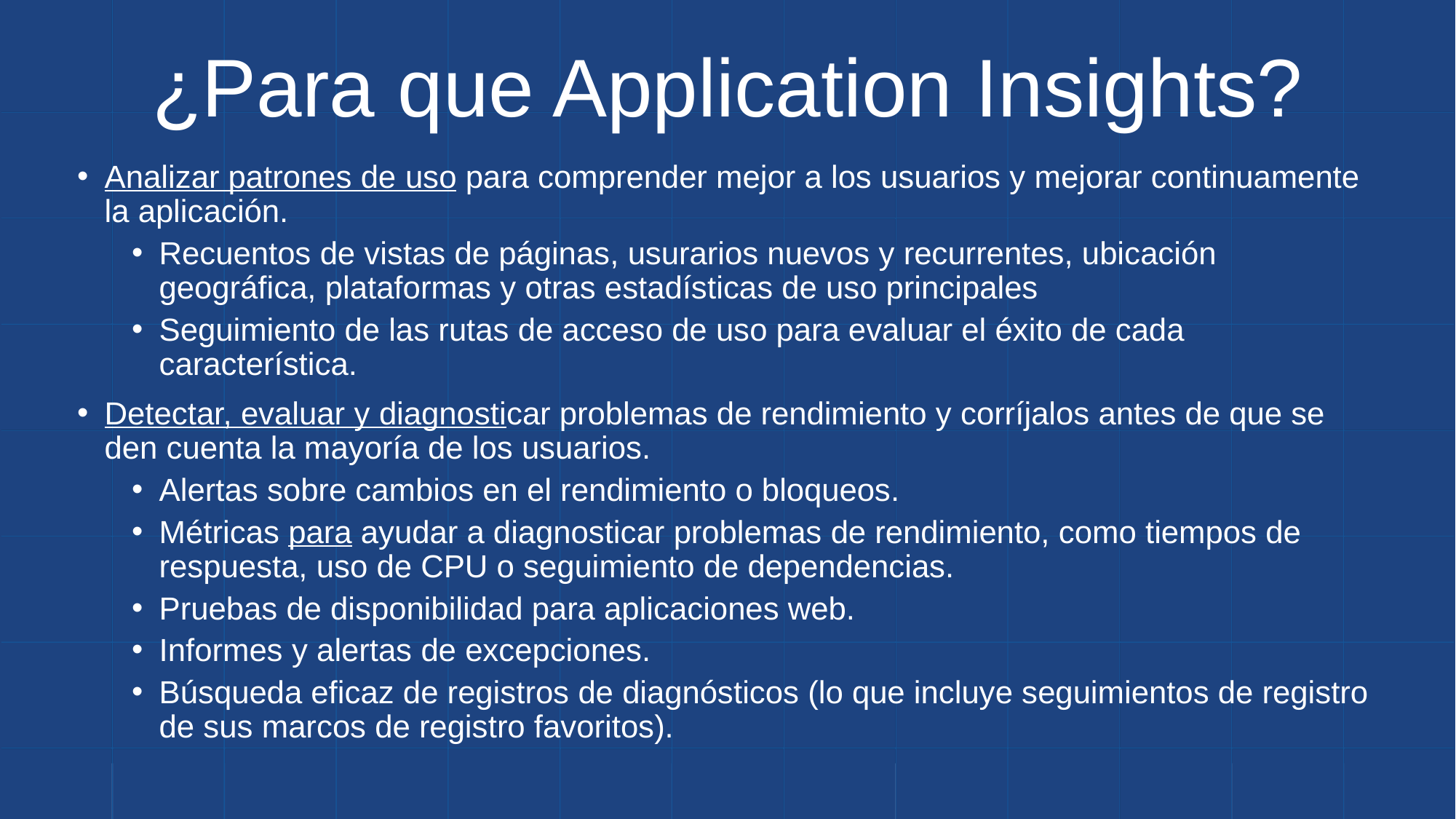

¿Para que Application Insights?
Analizar patrones de uso para comprender mejor a los usuarios y mejorar continuamente la aplicación.
Recuentos de vistas de páginas, usurarios nuevos y recurrentes, ubicación geográfica, plataformas y otras estadísticas de uso principales
Seguimiento de las rutas de acceso de uso para evaluar el éxito de cada característica.
Detectar, evaluar y diagnosticar problemas de rendimiento y corríjalos antes de que se den cuenta la mayoría de los usuarios.
Alertas sobre cambios en el rendimiento o bloqueos.
Métricas para ayudar a diagnosticar problemas de rendimiento, como tiempos de respuesta, uso de CPU o seguimiento de dependencias.
Pruebas de disponibilidad para aplicaciones web.
Informes y alertas de excepciones.
Búsqueda eficaz de registros de diagnósticos (lo que incluye seguimientos de registro de sus marcos de registro favoritos).